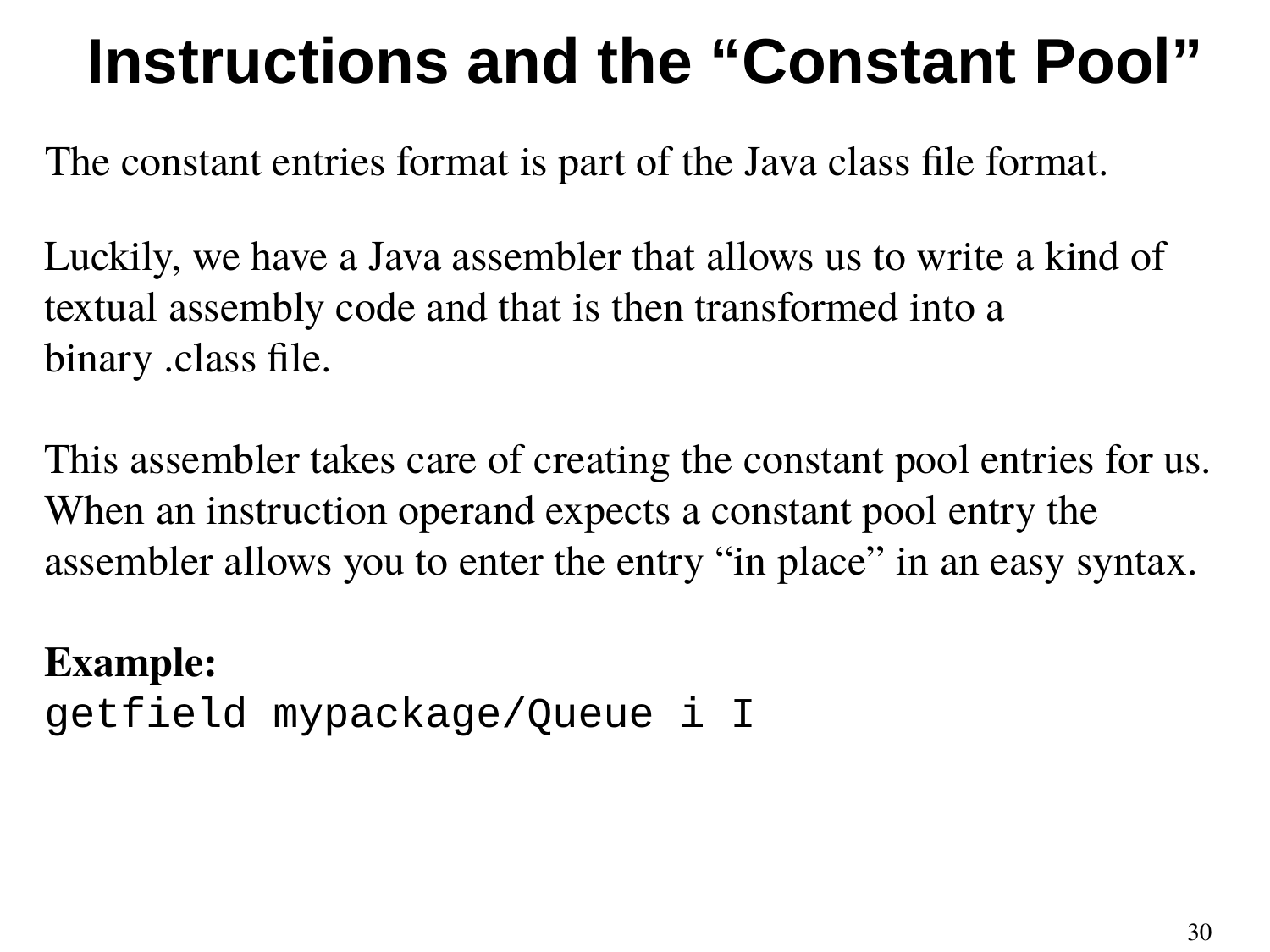

Instructions and the “Constant Pool”
The constant entries format is part of the Java class file format.
Luckily, we have a Java assembler that allows us to write a kind of textual assembly code and that is then transformed into a binary .class file.

This assembler takes care of creating the constant pool entries for us. When an instruction operand expects a constant pool entry the assembler allows you to enter the entry “in place” in an easy syntax.
Example:
getfield mypackage/Queue i I
30